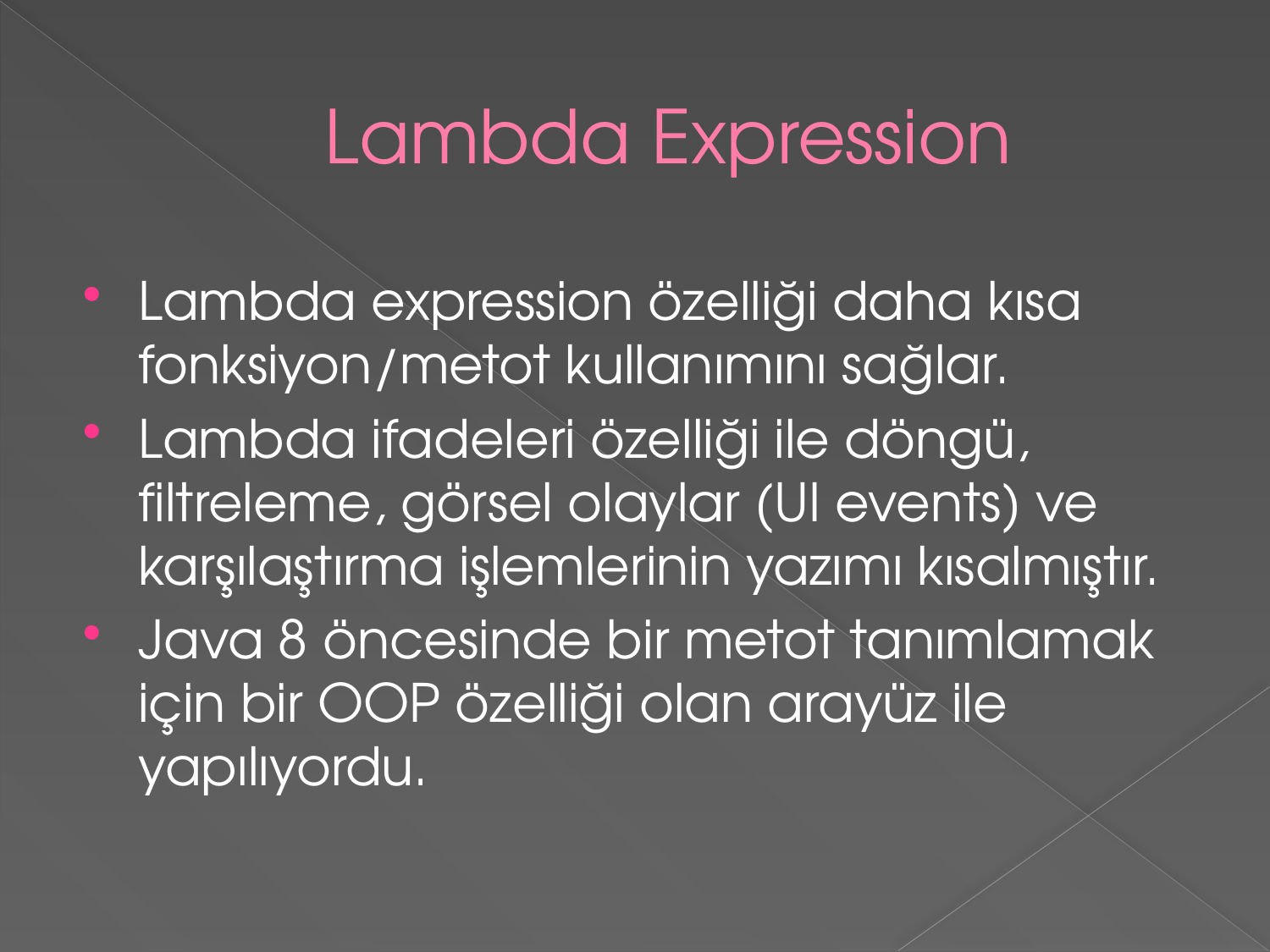

# Lambda Expression
Lambda expression özelliği daha kısa fonksiyon/metot kullanımını sağlar.
Lambda ifadeleri özelliği ile döngü, filtreleme, görsel olaylar (UI events) ve karşılaştırma işlemlerinin yazımı kısalmıştır.
Java 8 öncesinde bir metot tanımlamak için bir OOP özelliği olan arayüz ile yapılıyordu.